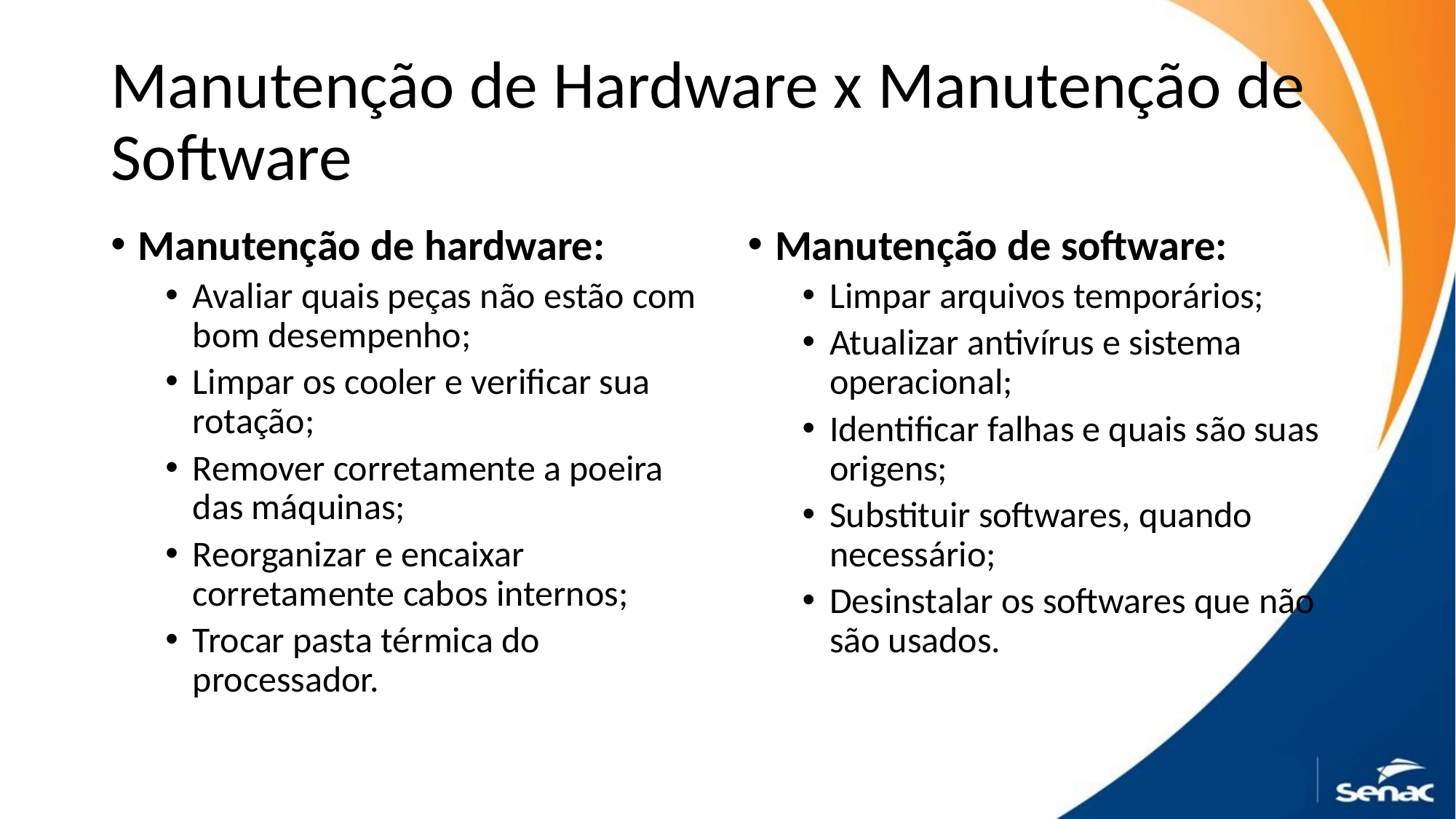

# Manutenção de Hardware x Manutenção de Software
Manutenção de hardware:
Avaliar quais peças não estão com bom desempenho;
Limpar os cooler e verificar sua rotação;
Remover corretamente a poeira das máquinas;
Reorganizar e encaixar corretamente cabos internos;
Trocar pasta térmica do processador.
Manutenção de software:
Limpar arquivos temporários;
Atualizar antivírus e sistema operacional;
Identificar falhas e quais são suas origens;
Substituir softwares, quando necessário;
Desinstalar os softwares que não são usados.